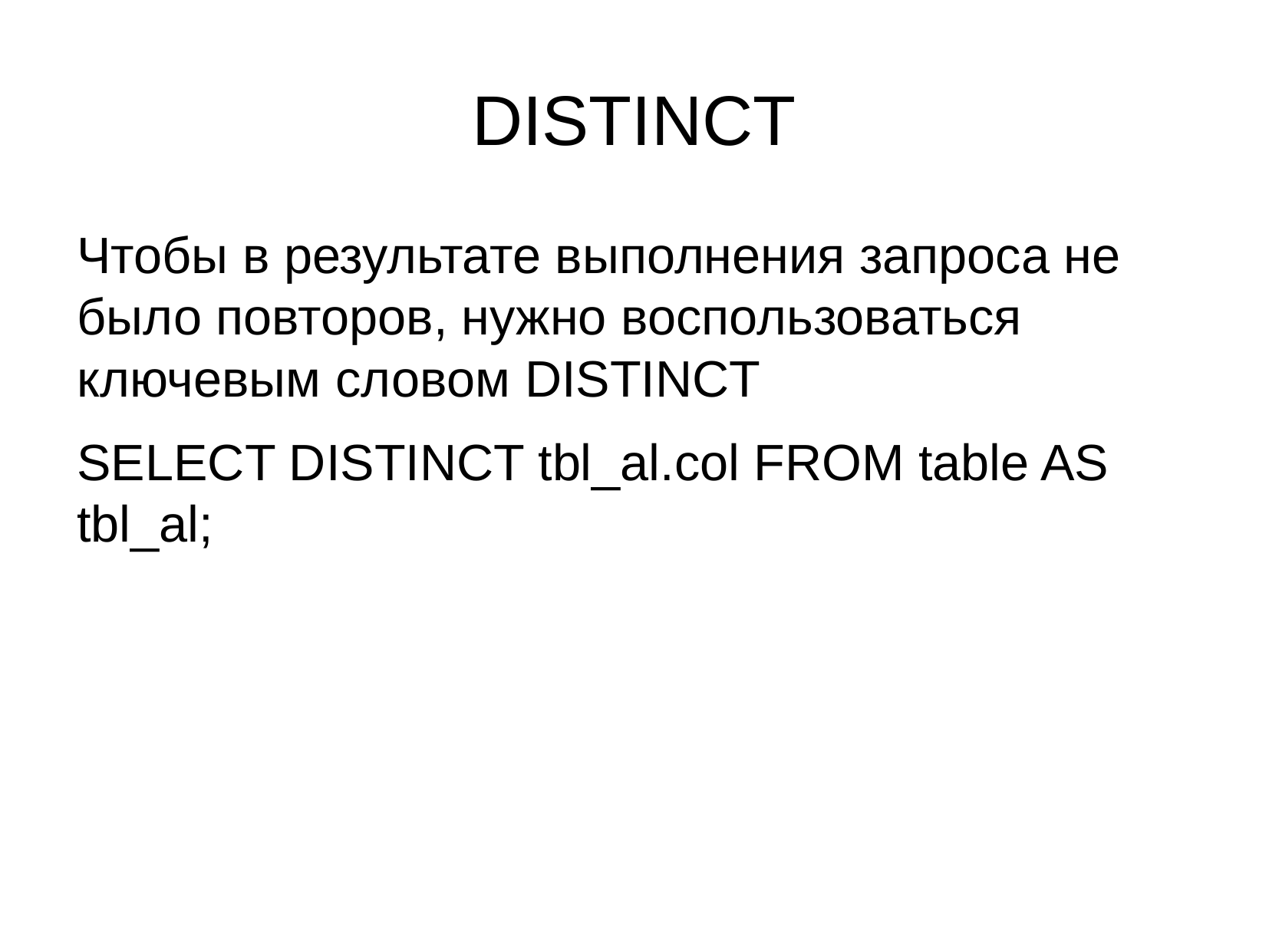

DISTINCT
Чтобы в результате выполнения запроса не было повторов, нужно воспользоваться ключевым словом DISTINCT
SELECT DISTINCT tbl_al.col FROM table AS tbl_al;